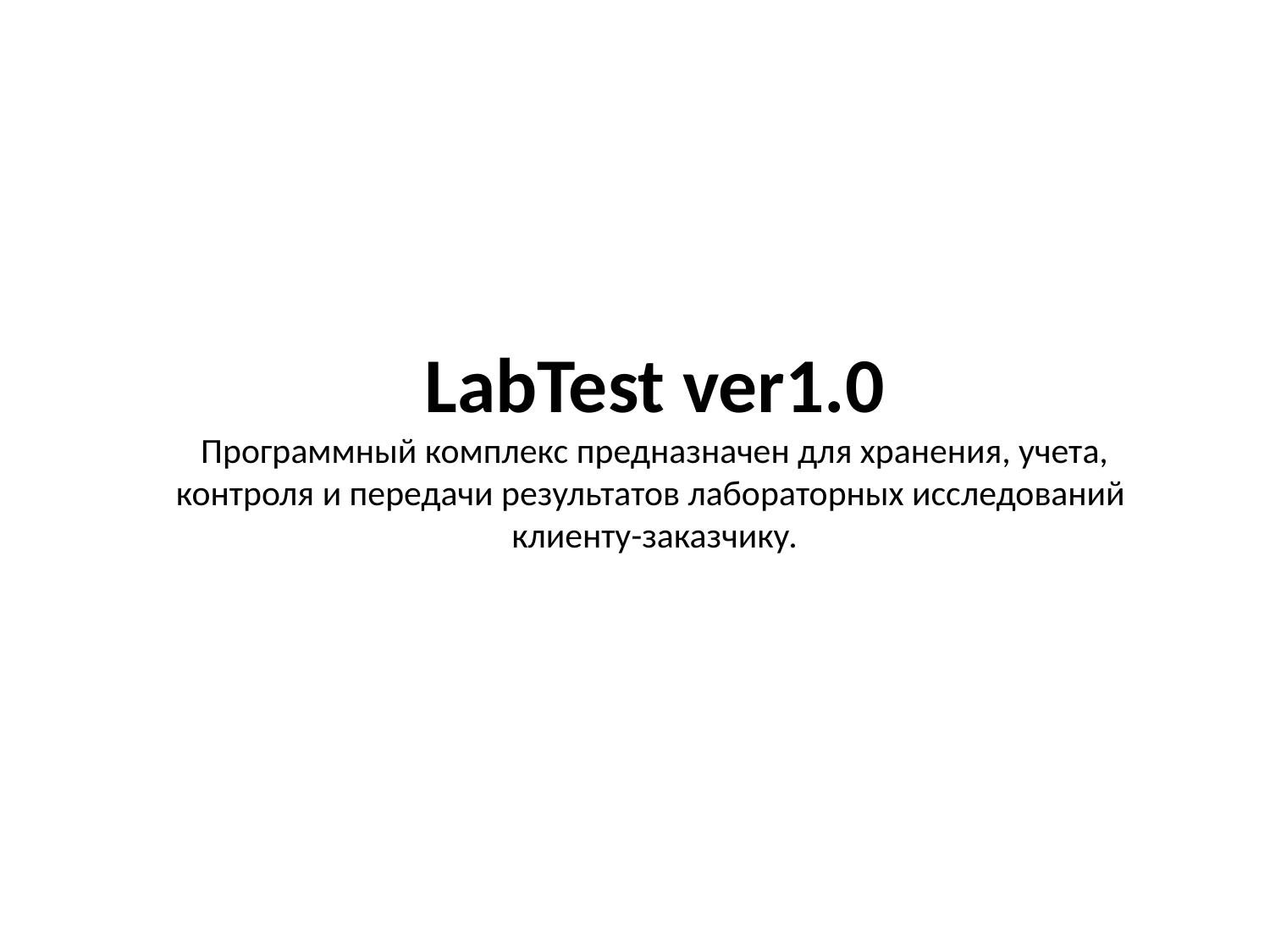

# LabTest ver1.0 Программный комплекс предназначен для хранения, учета, контроля и передачи результатов лабораторных исследований клиенту-заказчику.